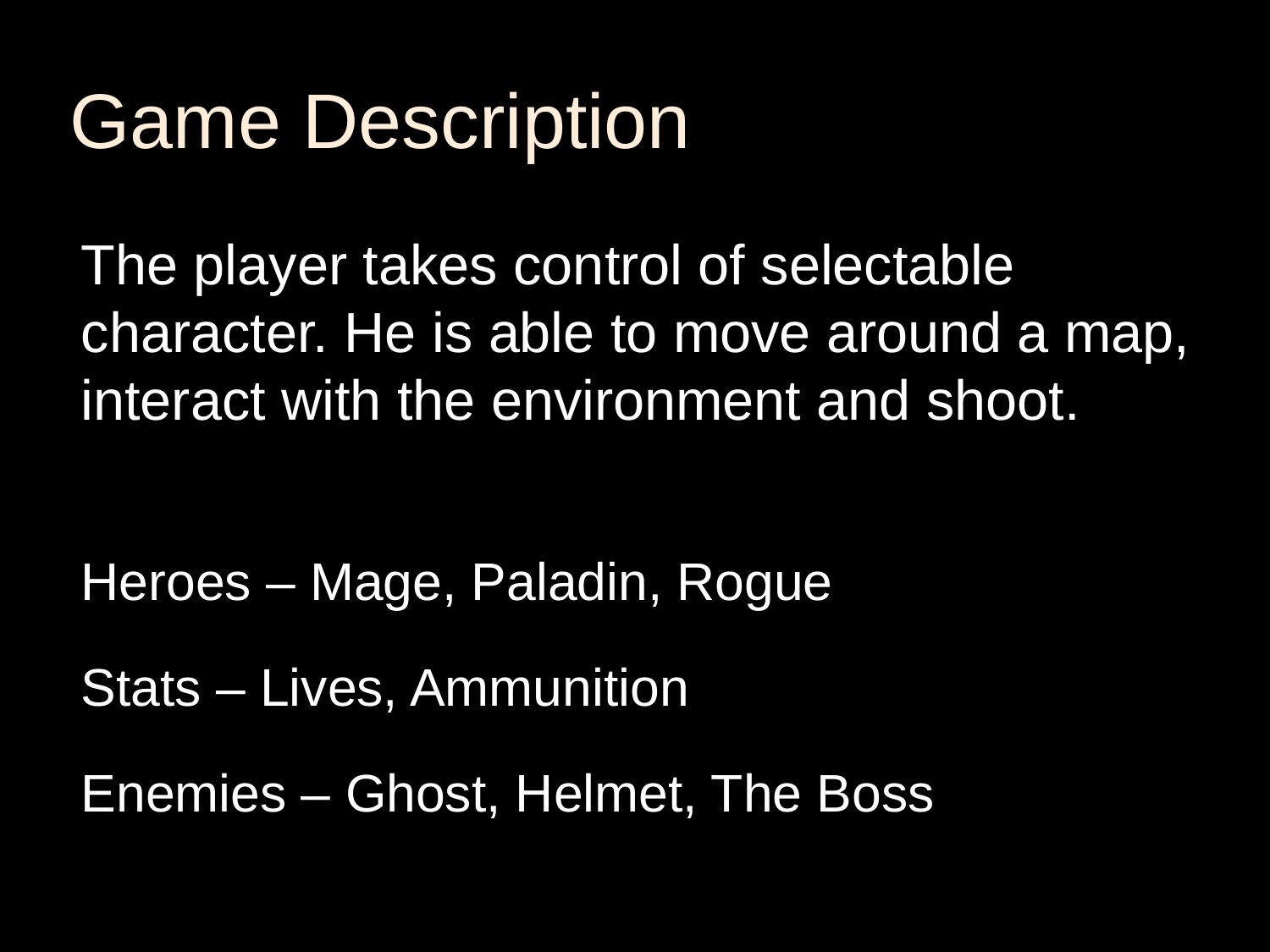

# Game Description
The player takes control of selectable character. He is able to move around a map, interact with the environment and shoot.

Heroes – Mage, Paladin, Rogue
Stats – Lives, Ammunition
Enemies – Ghost, Helmet, The Boss